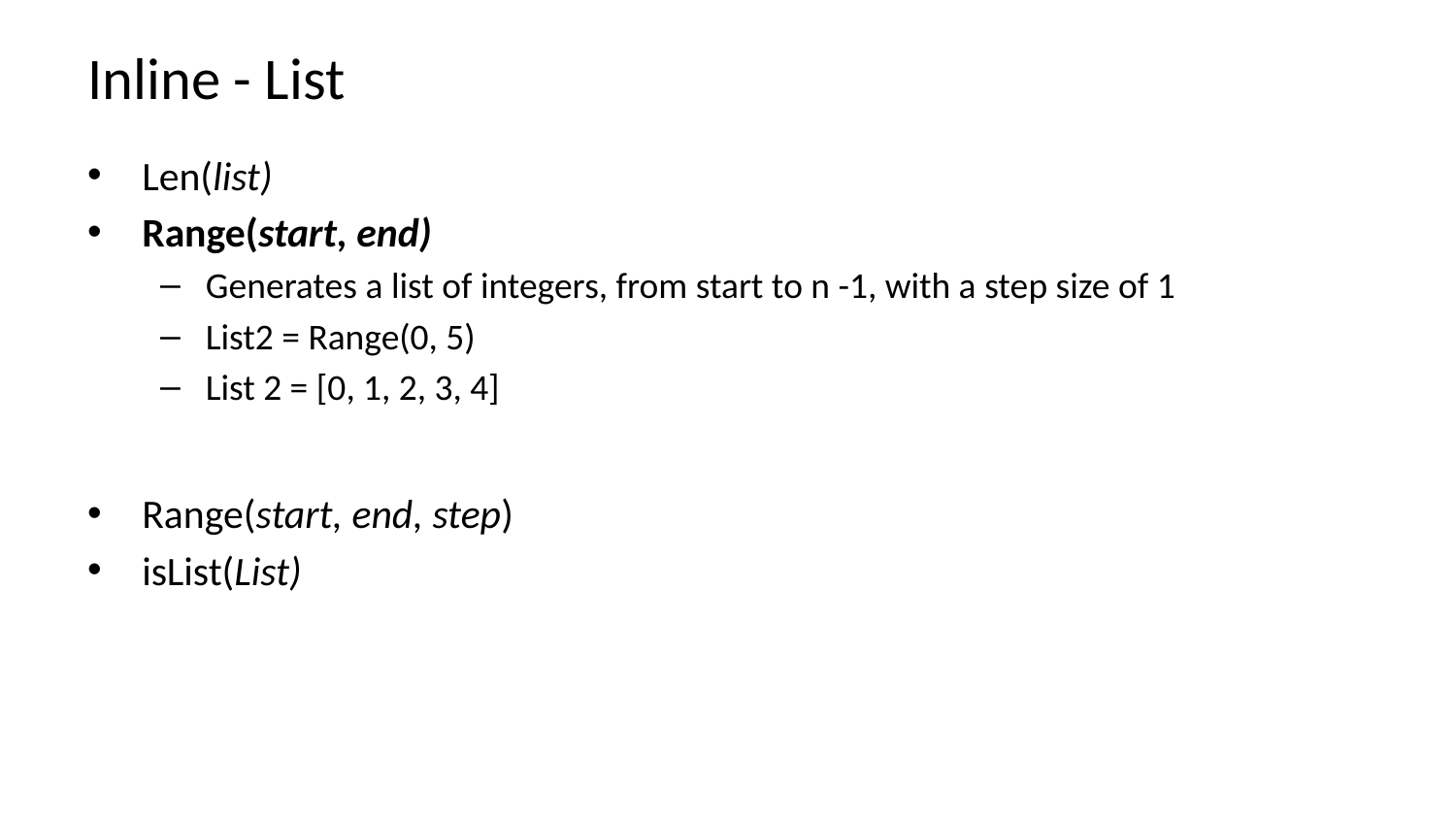

# Inline - List
Len(list)
Range(start, end)
Generates a list of integers, from start to n -1, with a step size of 1
List2 = Range(0, 5)
List 2 = [0, 1, 2, 3, 4]

Range(start, end, step)
isList(List)